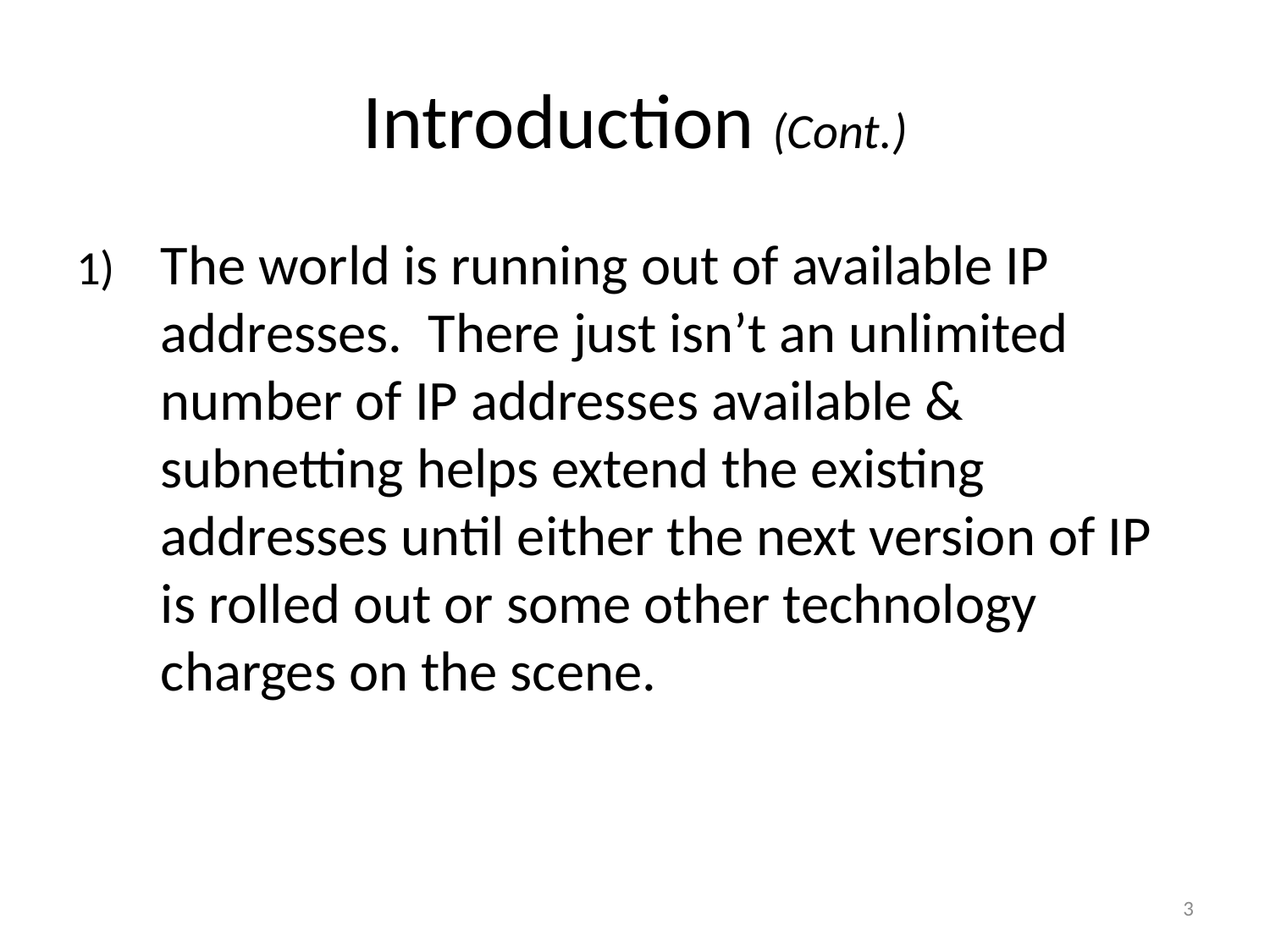

# Introduction (Cont.)
The world is running out of available IP addresses.  There just isn’t an unlimited number of IP addresses available & subnetting helps extend the existing addresses until either the next version of IP is rolled out or some other technology charges on the scene.
3